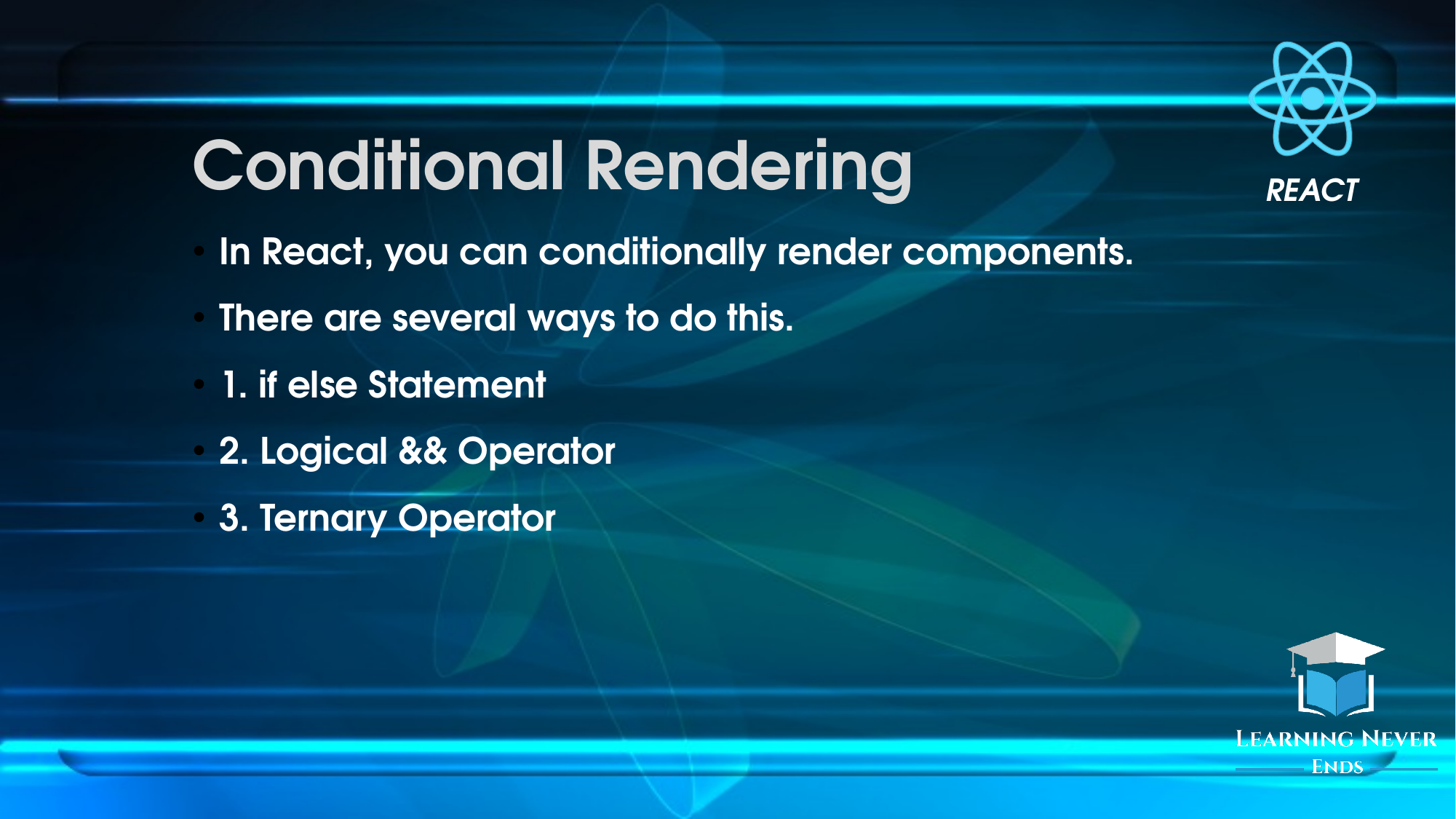

# Conditional Rendering
In React, you can conditionally render components.
There are several ways to do this.
1. if else Statement
2. Logical && Operator
3. Ternary Operator